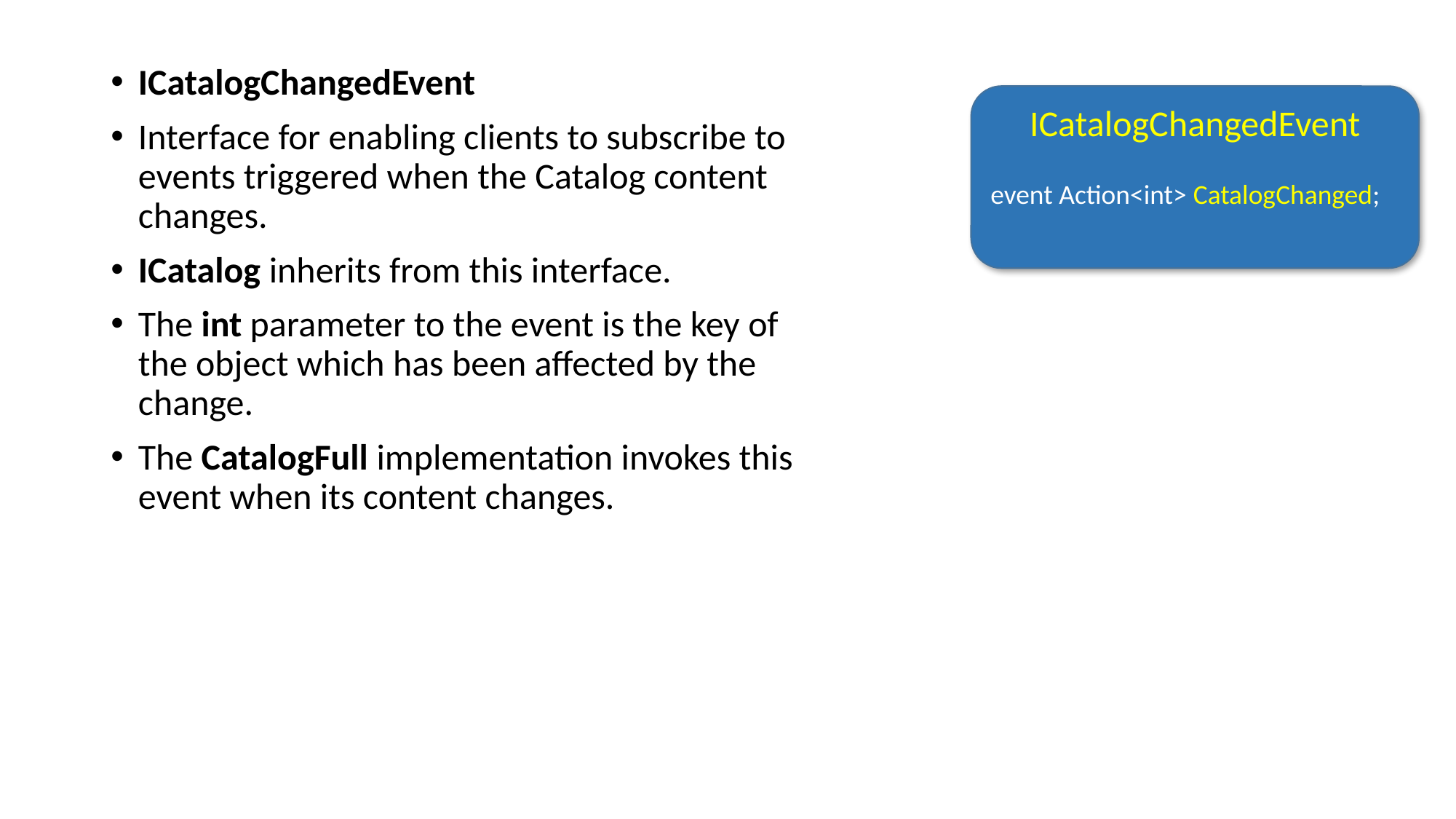

ICatalogChangedEvent
Interface for enabling clients to subscribe to events triggered when the Catalog content changes.
ICatalog inherits from this interface.
The int parameter to the event is the key of the object which has been affected by the change.
The CatalogFull implementation invokes this event when its content changes.

ICatalogChangedEvent

event Action<int> CatalogChanged;